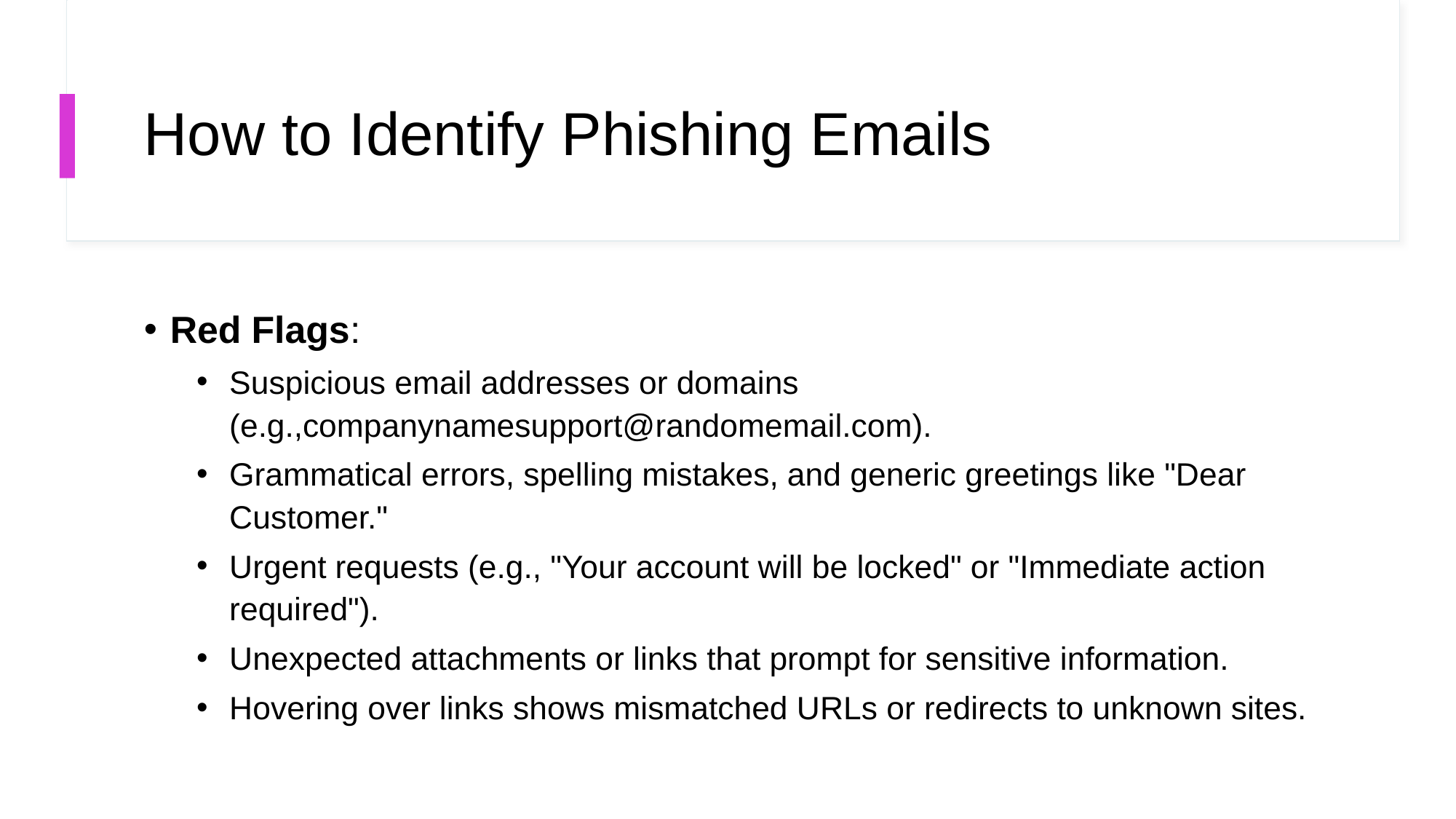

# How to Identify Phishing Emails
Red Flags:
Suspicious email addresses or domains (e.g.,companynamesupport@randomemail.com).
Grammatical errors, spelling mistakes, and generic greetings like "Dear Customer."
Urgent requests (e.g., "Your account will be locked" or "Immediate action required").
Unexpected attachments or links that prompt for sensitive information.
Hovering over links shows mismatched URLs or redirects to unknown sites.